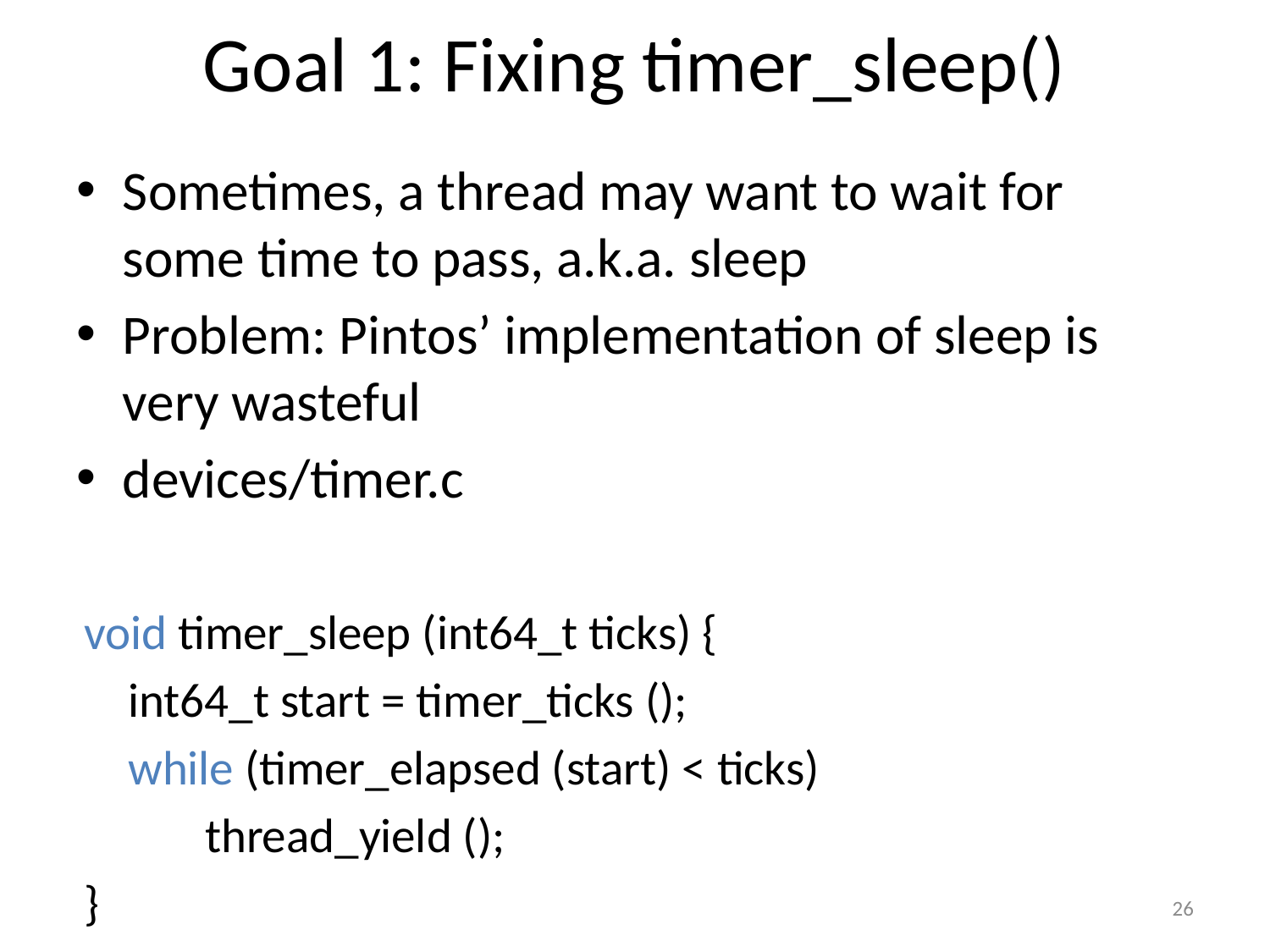

# Goal 1: Fixing timer_sleep()
Sometimes, a thread may want to wait for some time to pass, a.k.a. sleep
Problem: Pintos’ implementation of sleep is very wasteful
devices/timer.c

void timer_sleep (int64_t ticks) {
    int64_t start = timer_ticks ();
    while (timer_elapsed (start) < ticks)
           thread_yield ();
}
26